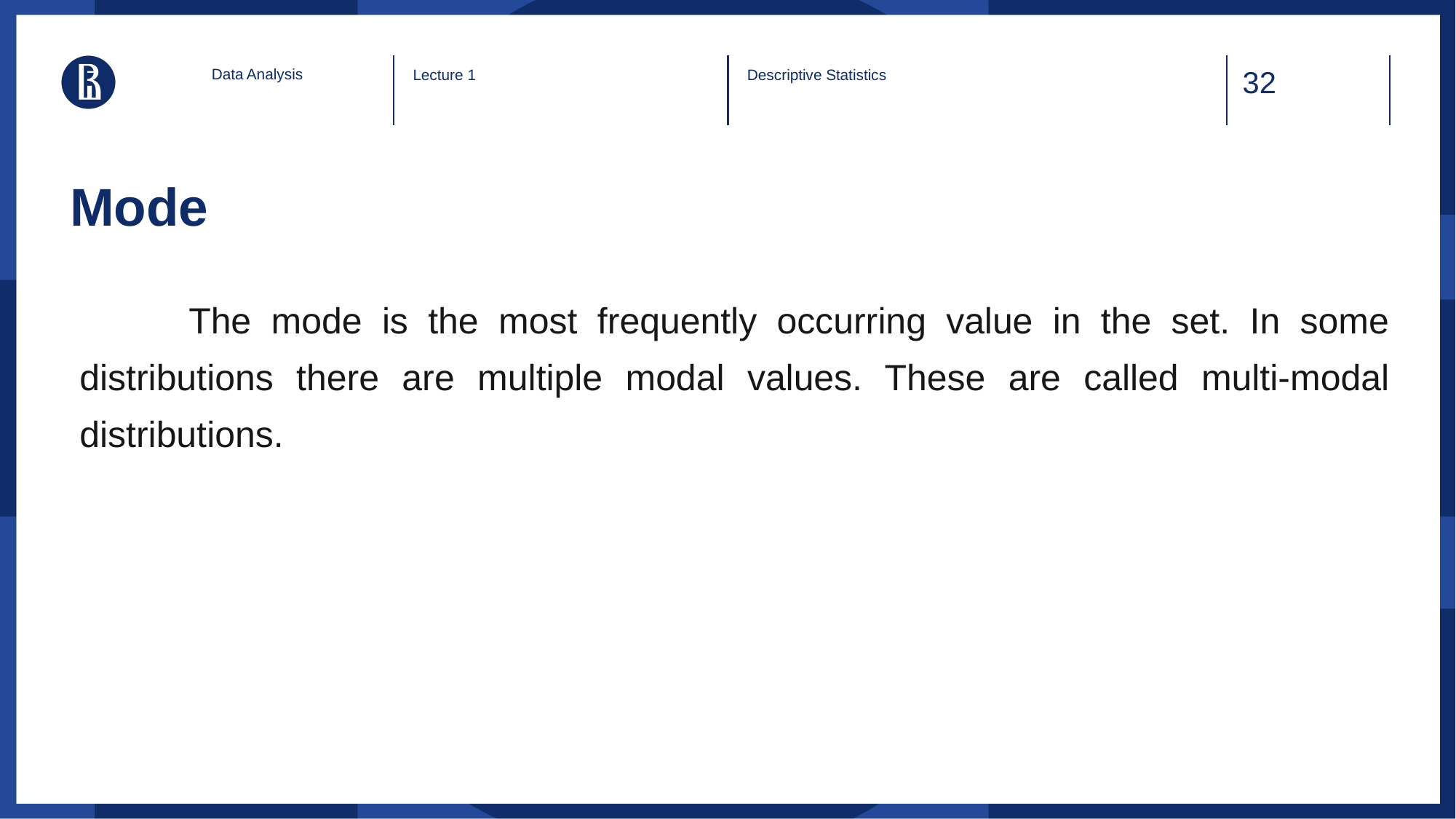

Data Analysis
Lecture 1
Descriptive Statistics
# Mode
	The mode is the most frequently occurring value in the set. In some distributions there are multiple modal values. These are called multi-modal distributions.